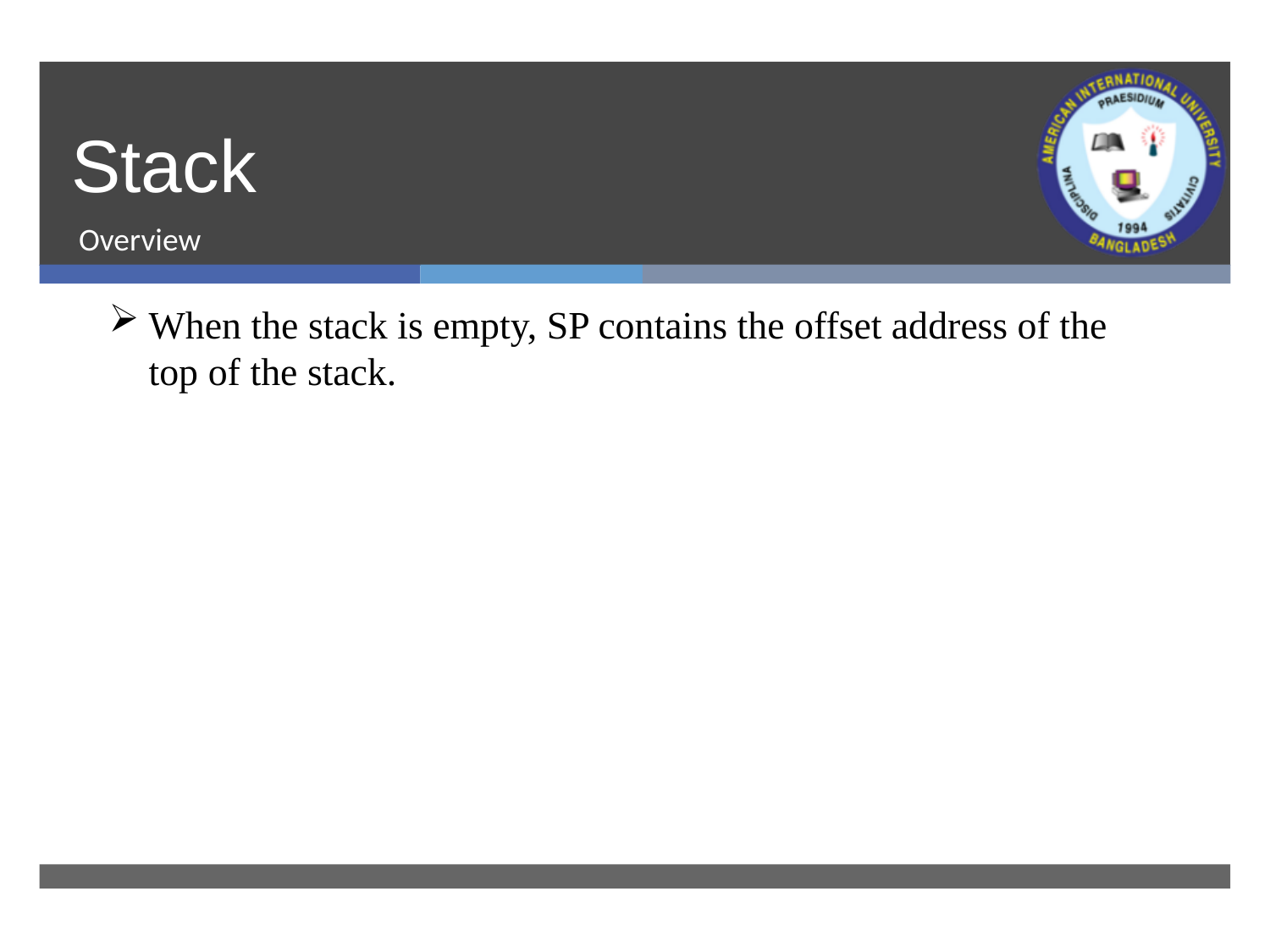

# Stack
Overview
When the stack is empty, SP contains the offset address of the top of the stack.